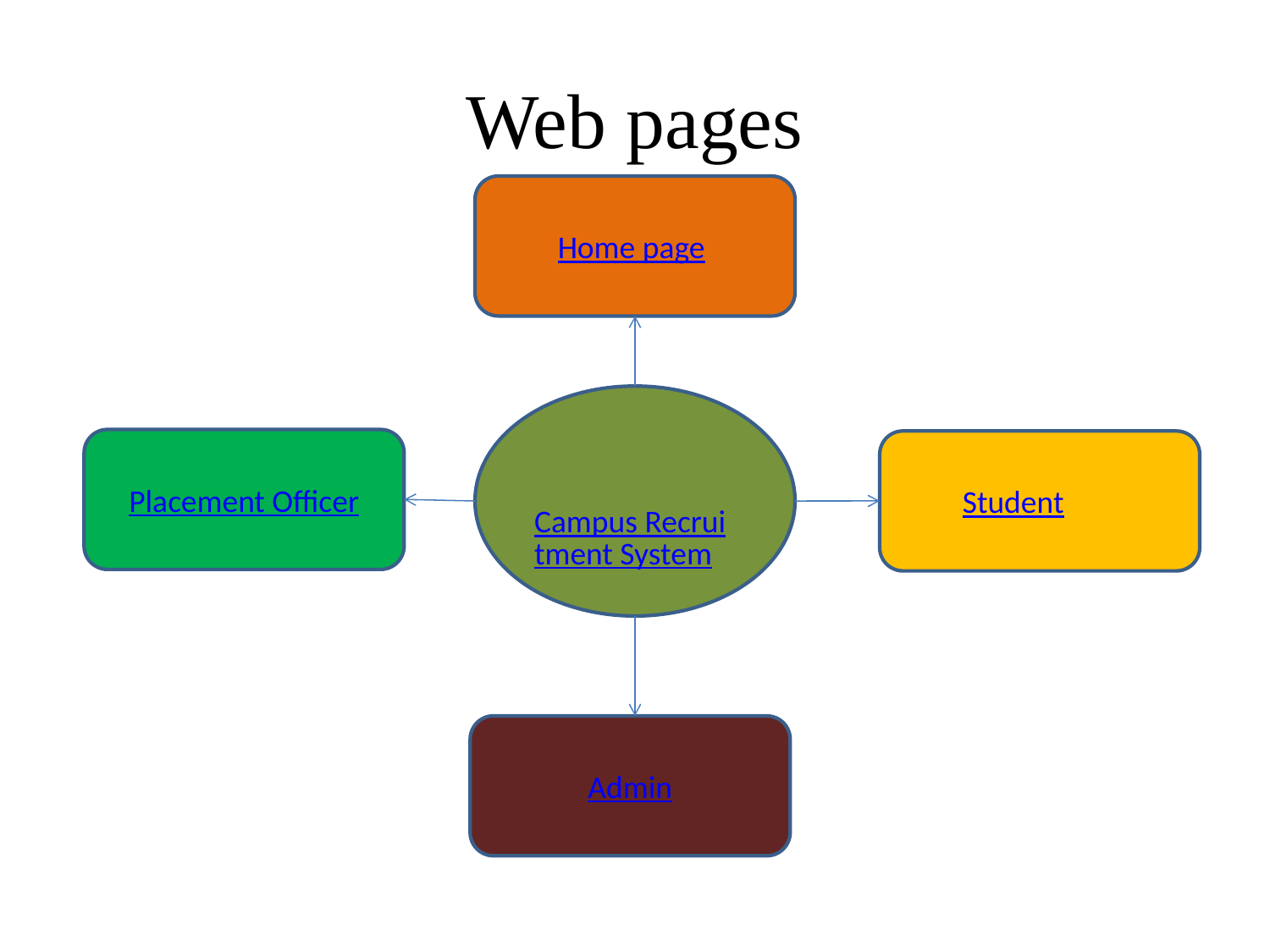

# Web pages
Home page

 Campus Recruitment System
Placement Officer
Student
Admin